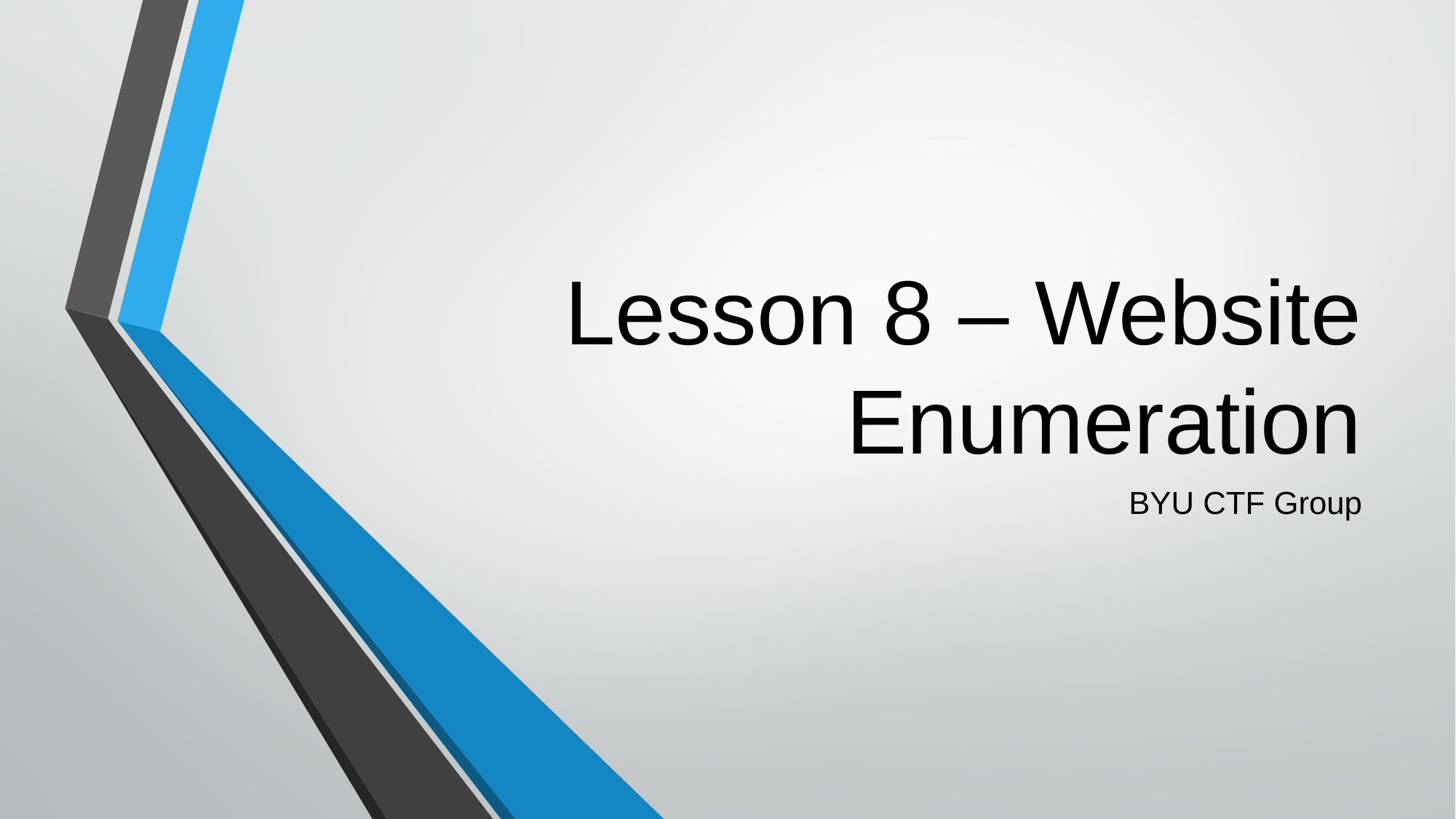

# Lesson 8 – Website Enumeration
BYU CTF Group